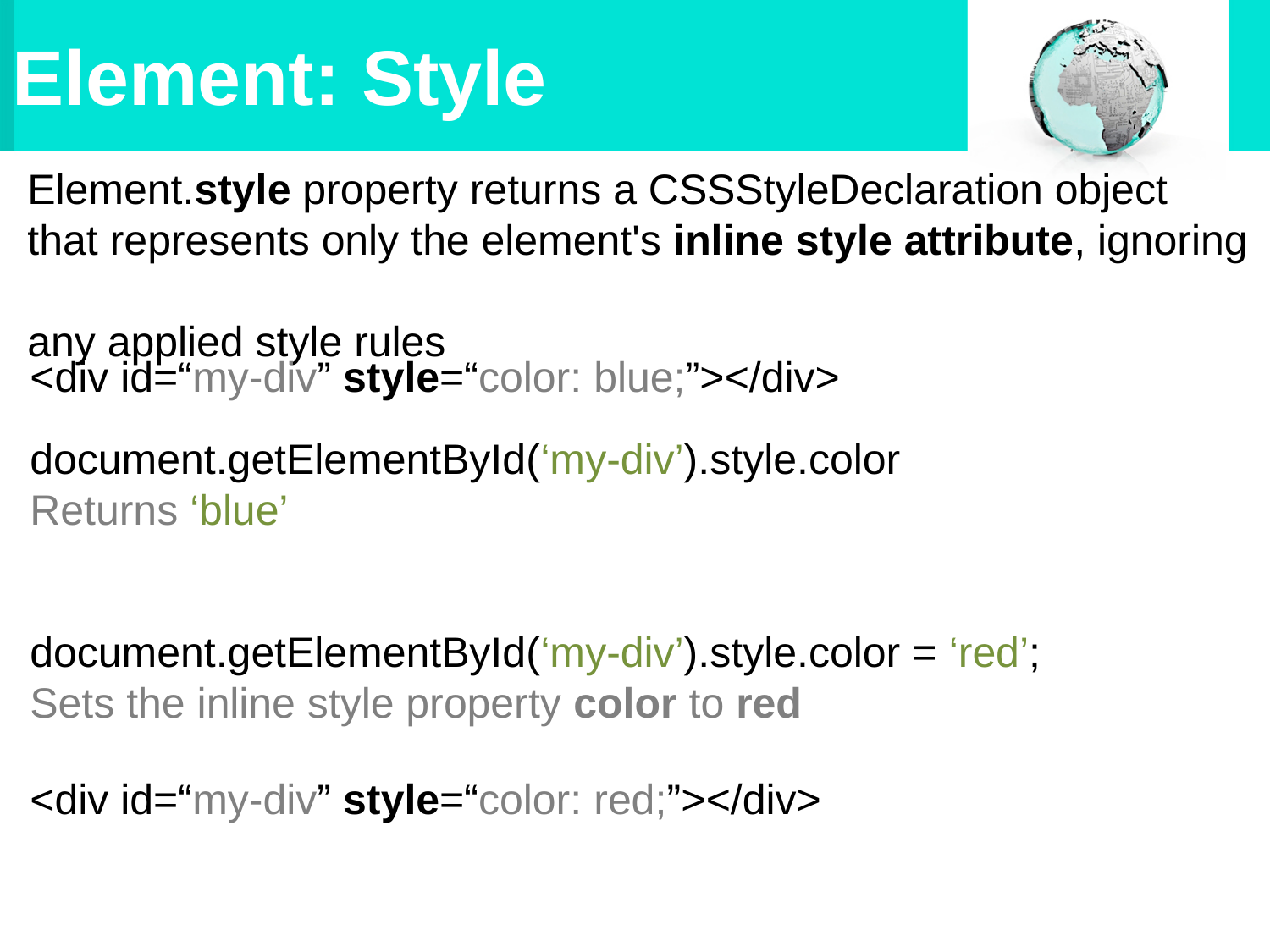

# Element: Style
Element.style property returns a CSSStyleDeclaration object
that represents only the element's inline style attribute, ignoring
any applied style rules
<div id=“my-div” style=“color: blue;”></div>
document.getElementById(‘my-div’).style.color
Returns ‘blue’
document.getElementById(‘my-div’).style.color = ‘red’;
Sets the inline style property color to red
<div id=“my-div” style=“color: red;”></div>